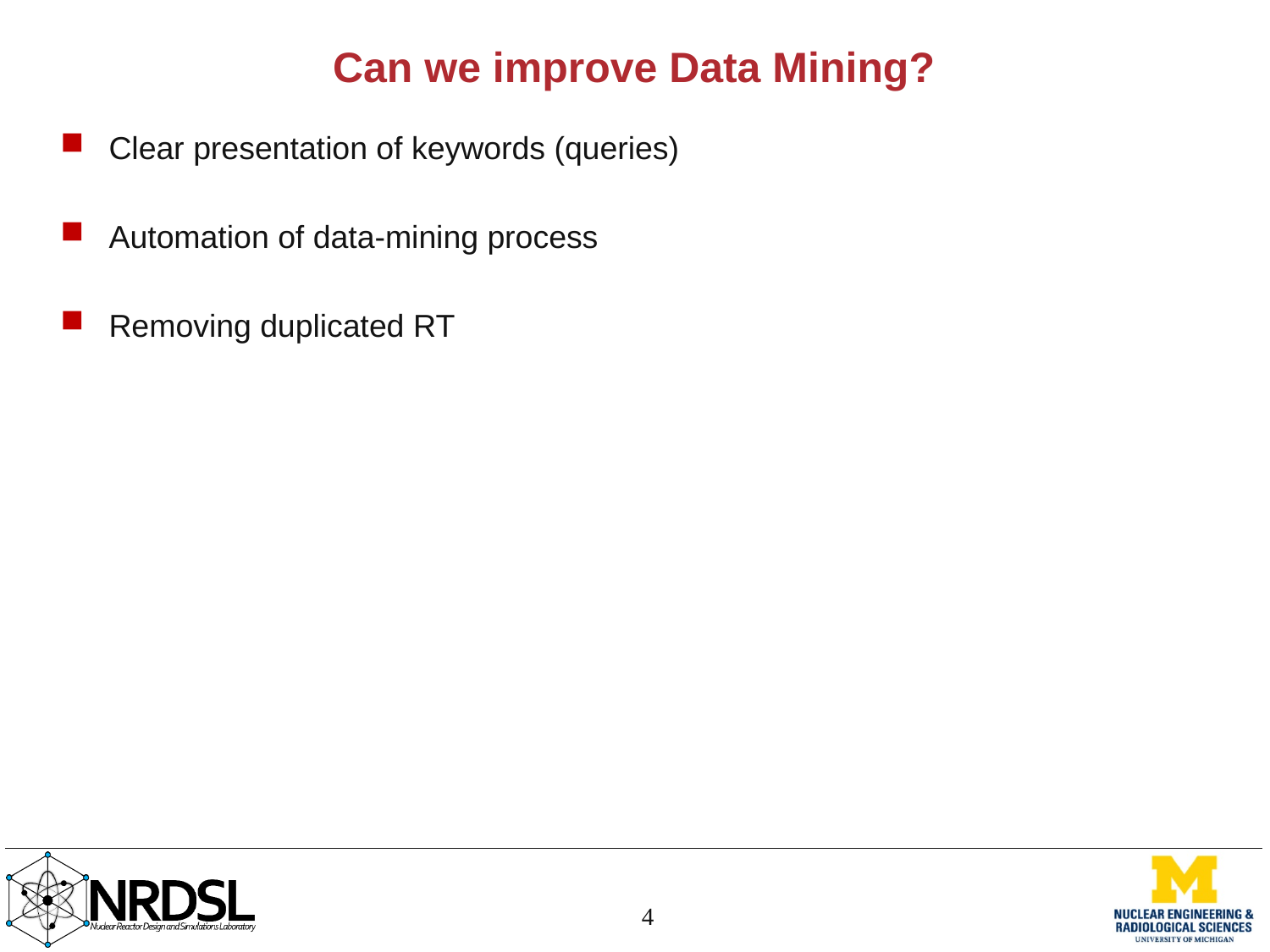

# Can we improve Data Mining?

Clear presentation of keywords (queries)

Automation of data-mining process

Removing duplicated RT